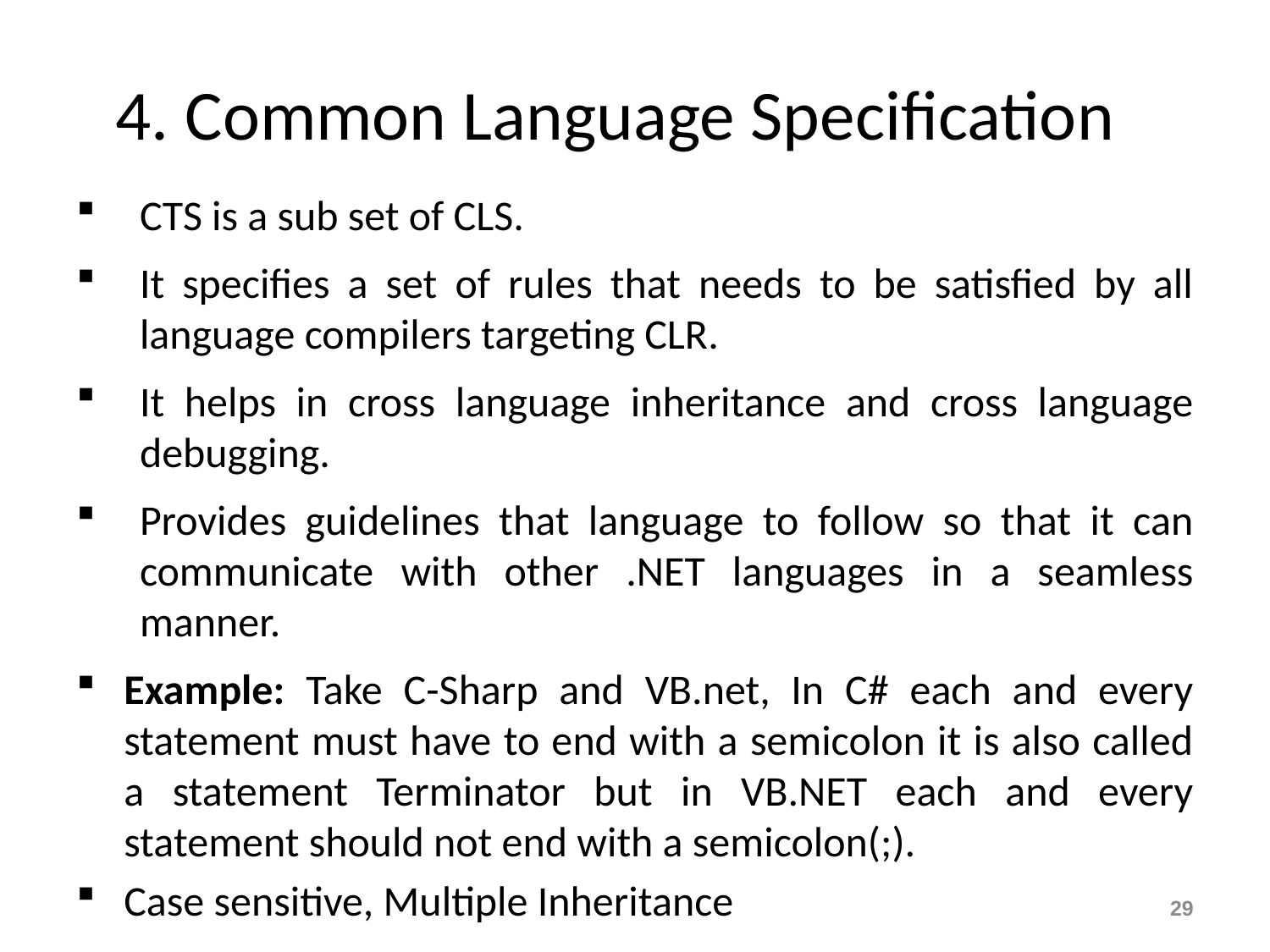

# 4. Common Language Specification
CTS is a sub set of CLS.
It specifies a set of rules that needs to be satisfied by all language compilers targeting CLR.
It helps in cross language inheritance and cross language debugging.
Provides guidelines that language to follow so that it can communicate with other .NET languages in a seamless manner.
Example: Take C-Sharp and VB.net, In C# each and every statement must have to end with a semicolon it is also called a statement Terminator but in VB.NET each and every statement should not end with a semicolon(;).
Case sensitive, Multiple Inheritance

29